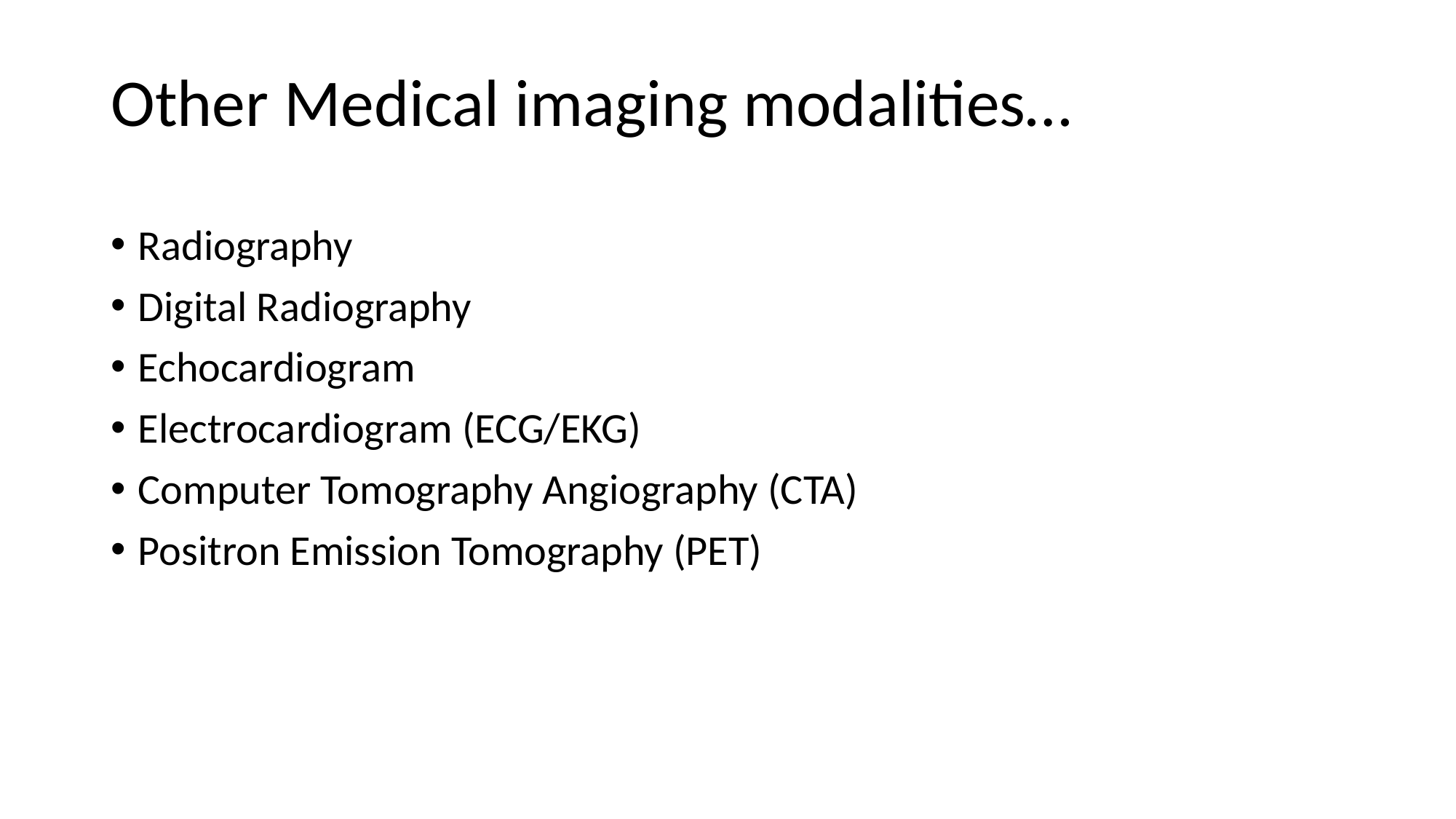

# Other Medical imaging modalities…
Radiography
Digital Radiography
Echocardiogram
Electrocardiogram (ECG/EKG)
Computer Tomography Angiography (CTA)
Positron Emission Tomography (PET)